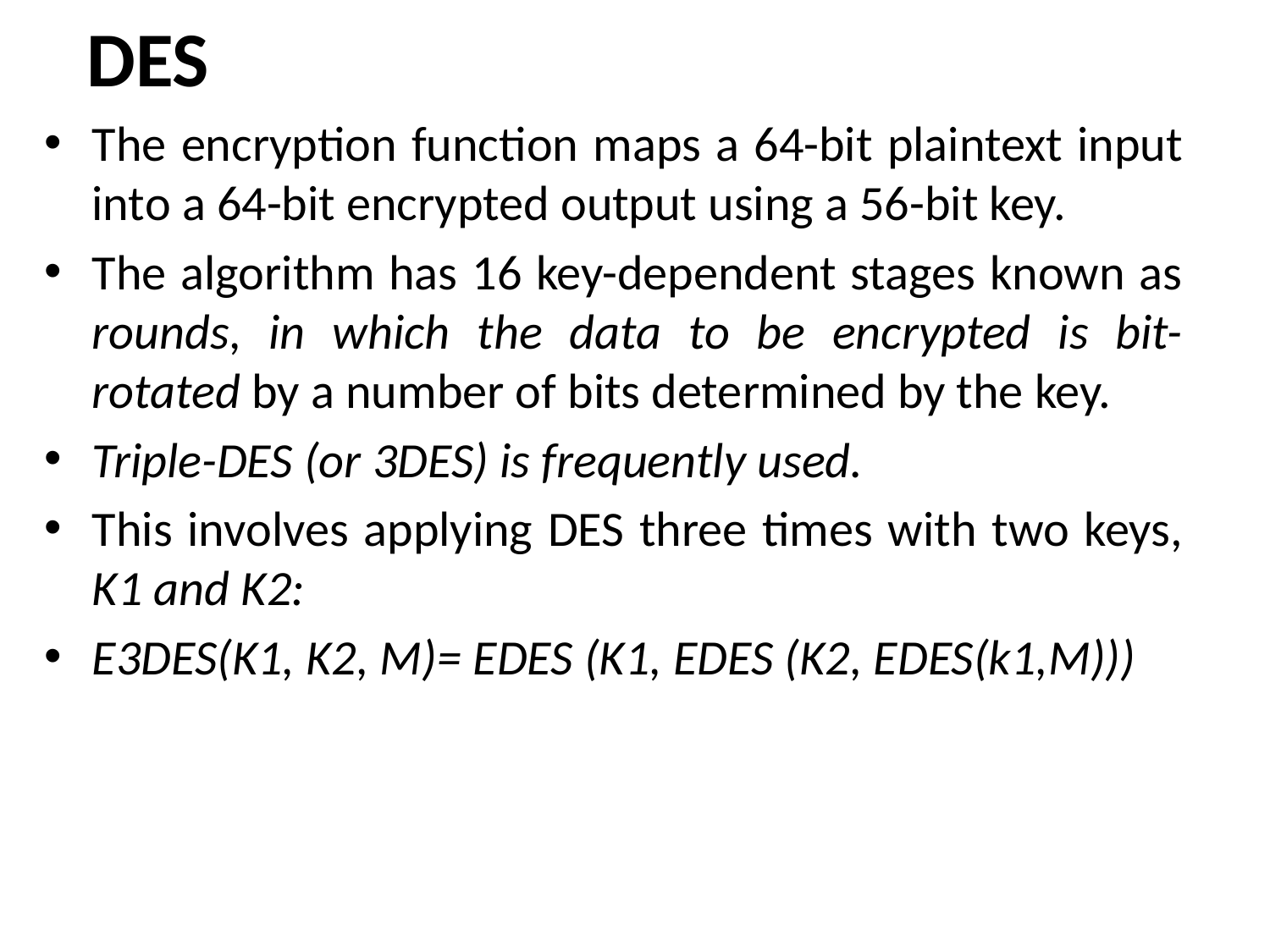

# DES
The encryption function maps a 64-bit plaintext input into a 64-bit encrypted output using a 56-bit key.
The algorithm has 16 key-dependent stages known as rounds, in which the data to be encrypted is bit-rotated by a number of bits determined by the key.
Triple-DES (or 3DES) is frequently used.
This involves applying DES three times with two keys, K1 and K2:
E3DES(K1, K2, M)= EDES (K1, EDES (K2, EDES(k1,M)))